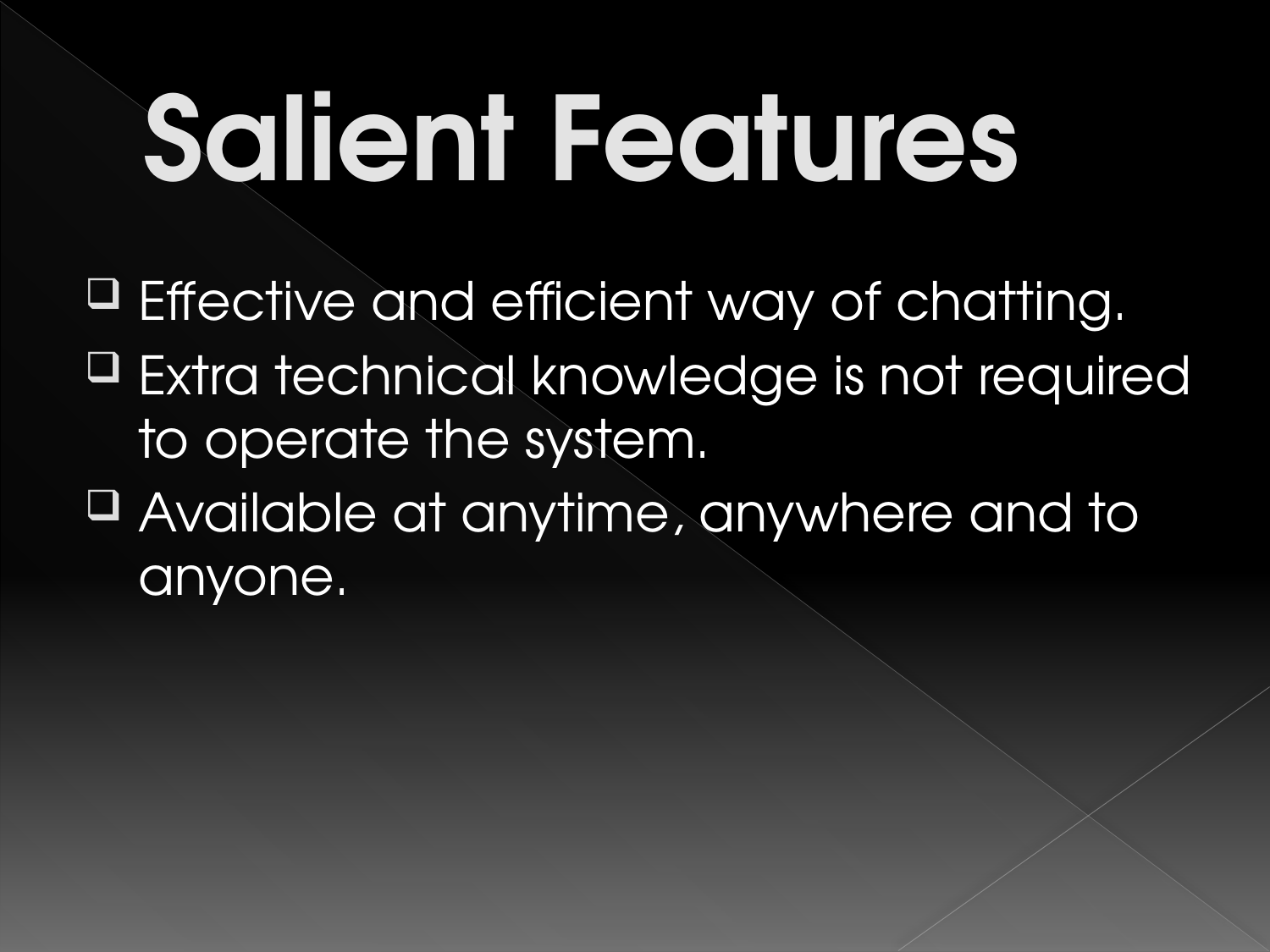

# Salient Features
Effective and efficient way of chatting.
Extra technical knowledge is not required to operate the system.
Available at anytime, anywhere and to anyone.